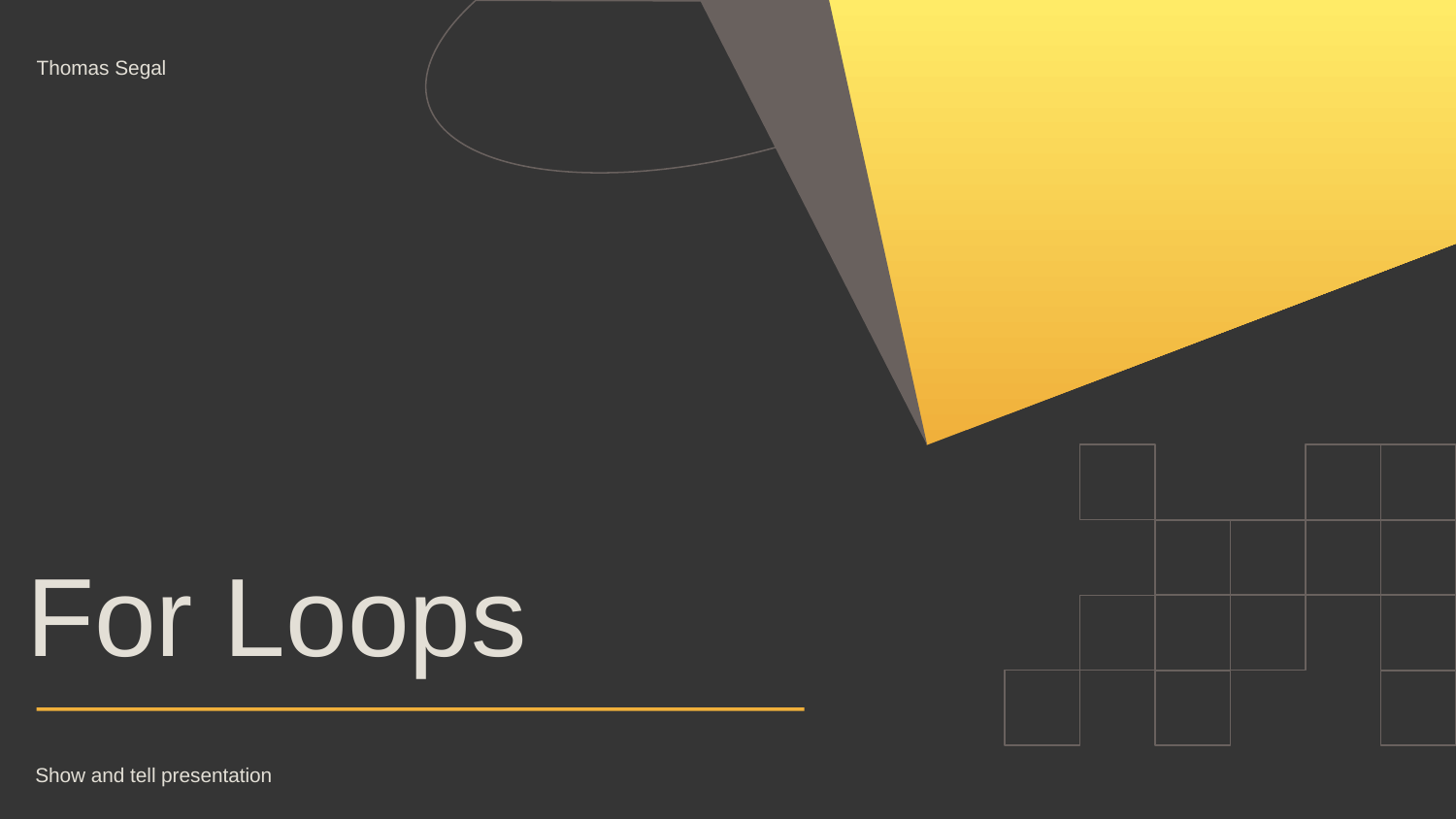

Thomas Segal
# For Loops
Show and tell presentation